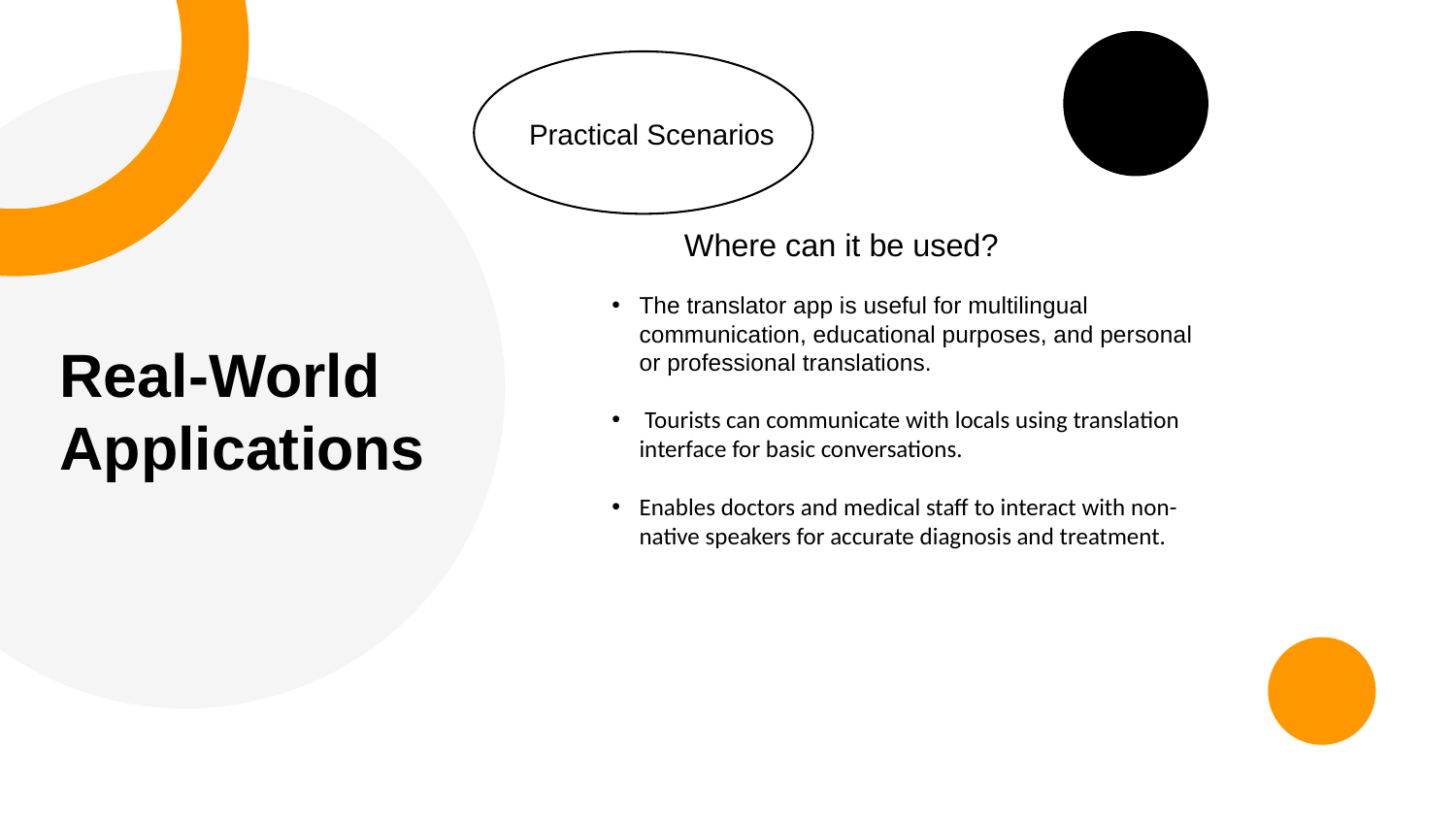

Practical Scenarios
Where can it be used?
The translator app is useful for multilingual communication, educational purposes, and personal or professional translations.

 Tourists can communicate with locals using translation interface for basic conversations.

Enables doctors and medical staff to interact with non-native speakers for accurate diagnosis and treatment.

Real-World Applications